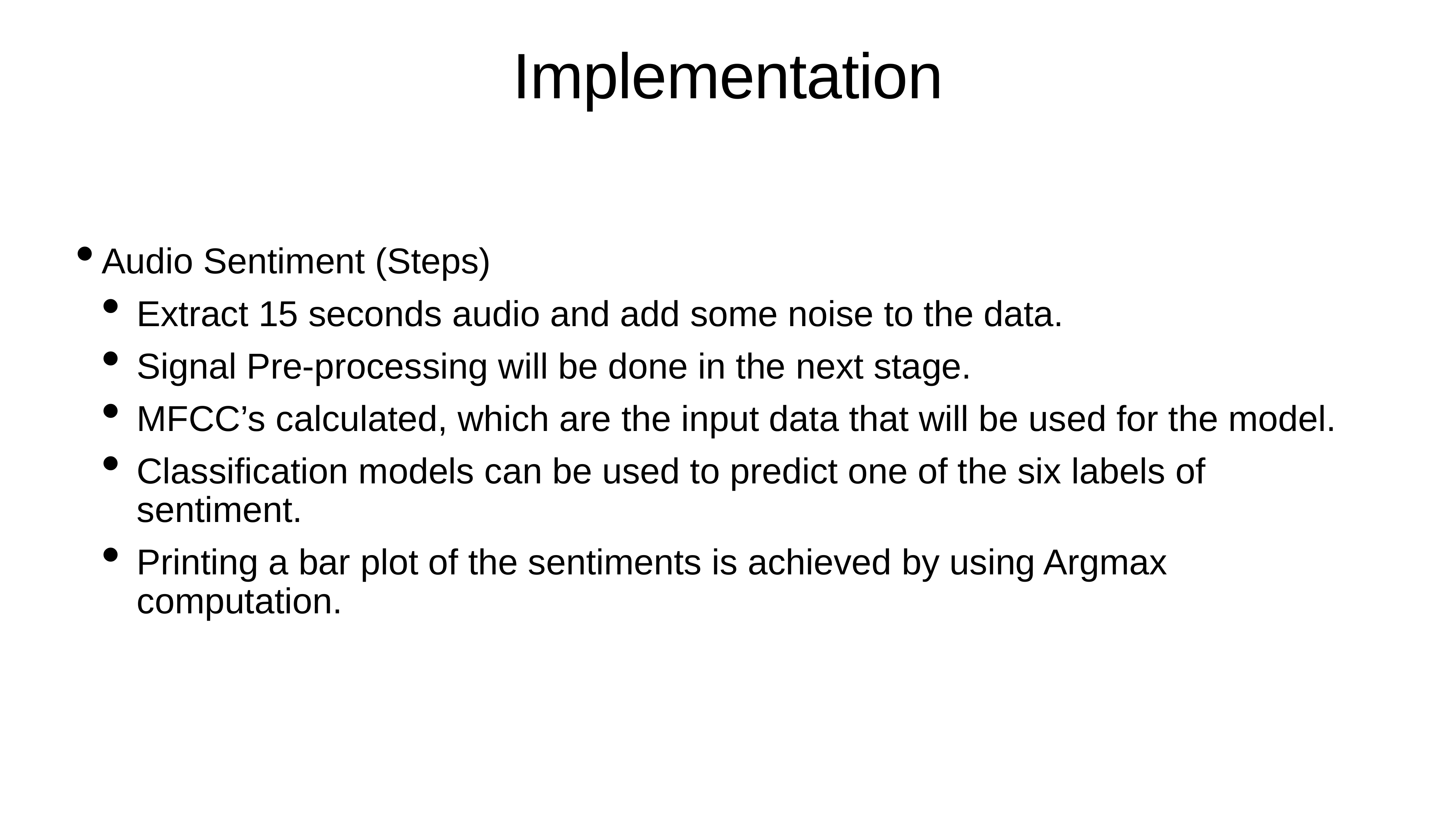

# Implementation
Audio Sentiment (Steps)
Extract 15 seconds audio and add some noise to the data.
Signal Pre-processing will be done in the next stage.
MFCC’s calculated, which are the input data that will be used for the model.
Classification models can be used to predict one of the six labels of sentiment.
Printing a bar plot of the sentiments is achieved by using Argmax computation.